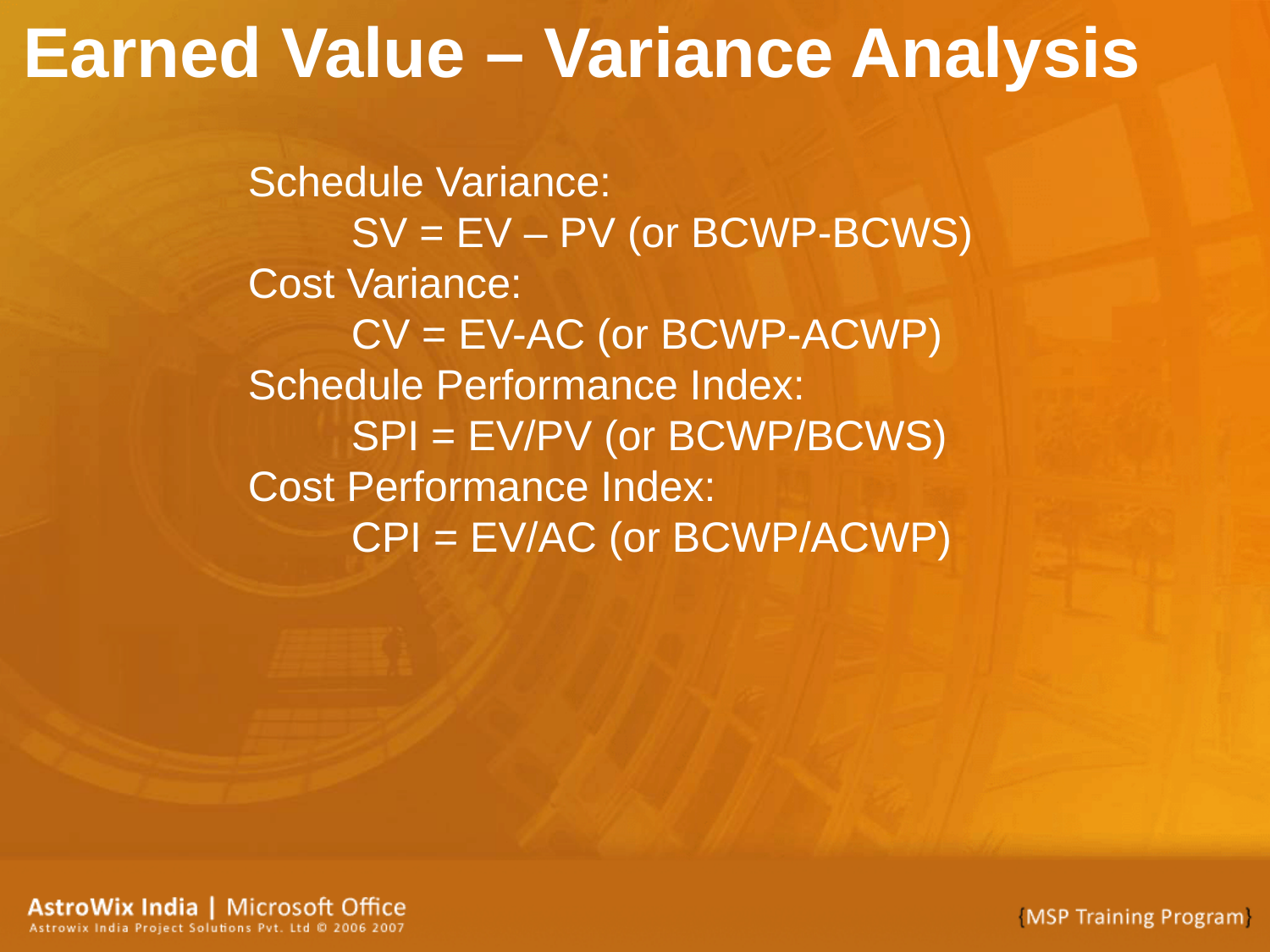

# Earned Value – Variance Analysis
  Schedule Variance:
	SV = EV – PV (or BCWP-BCWS)
  Cost Variance:
	CV = EV-AC (or BCWP-ACWP)
  Schedule Performance Index:
	SPI = EV/PV (or BCWP/BCWS)
  Cost Performance Index:
	CPI = EV/AC (or BCWP/ACWP)